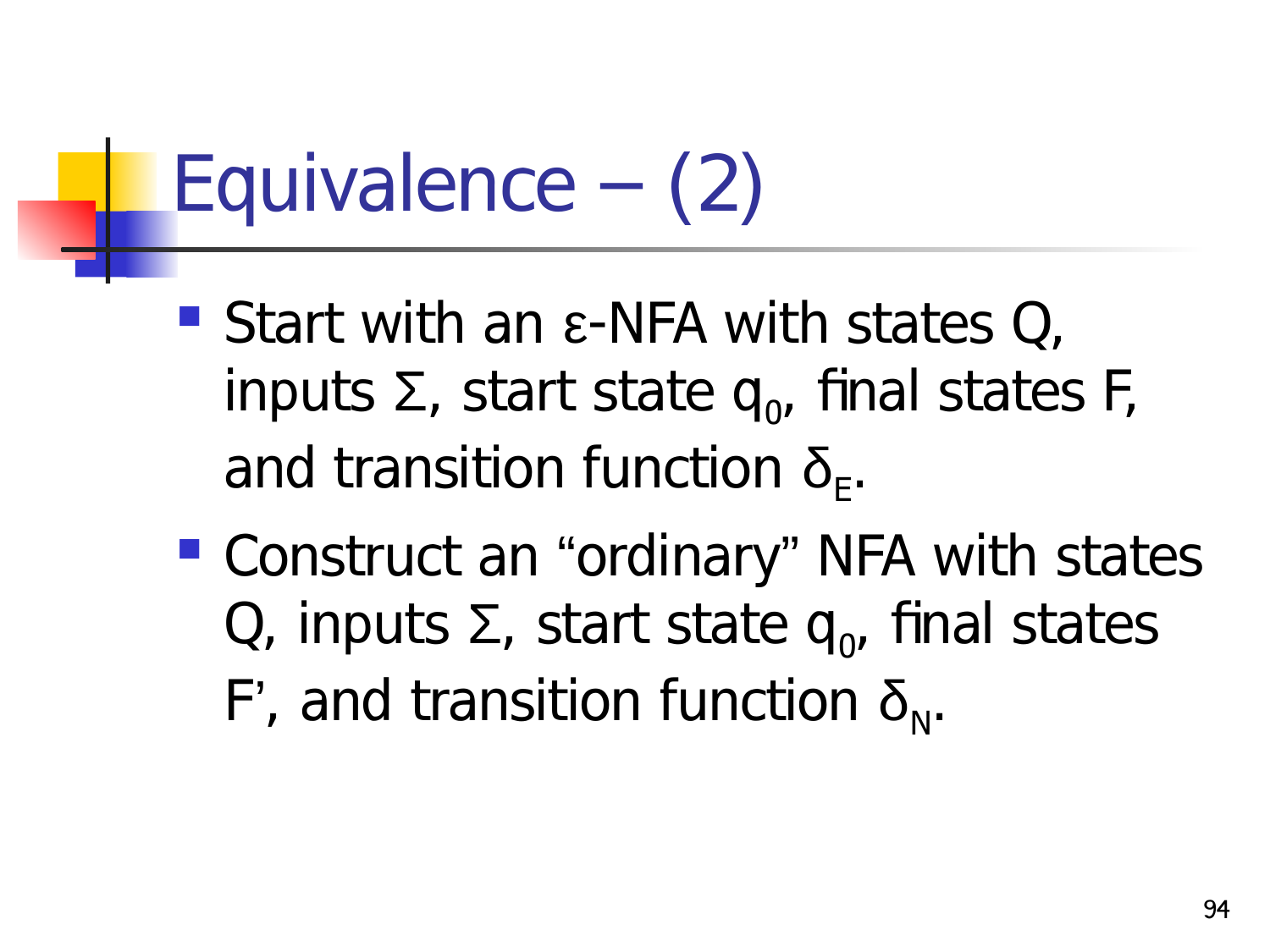

# Equivalence – (2)
Start with an ε-NFA with states Q, inputs Σ, start state q0, final states F, and transition function δE.
Construct an “ordinary” NFA with states Q, inputs Σ, start state q0, final states F’, and transition function δN.
94